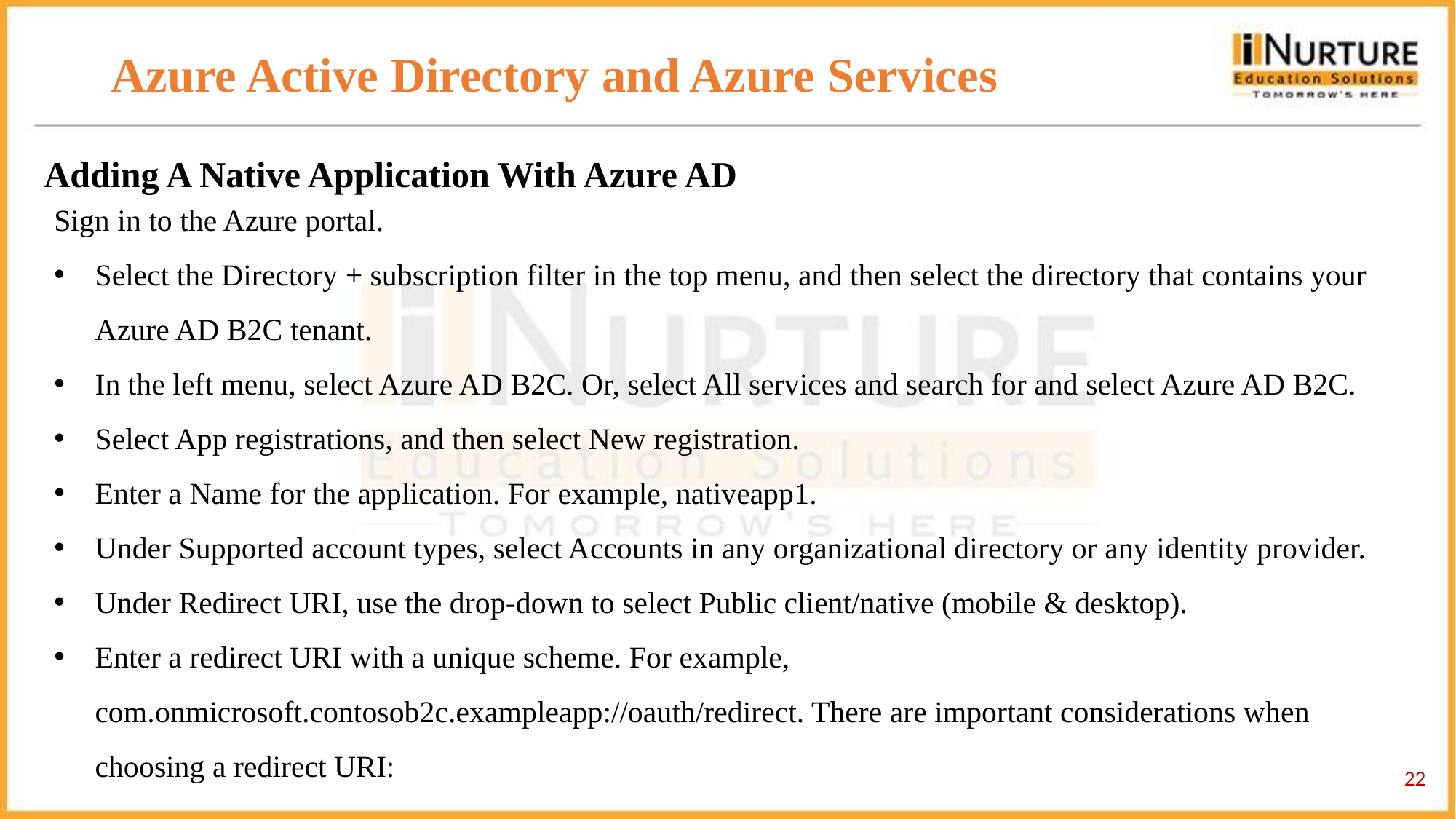

# Azure Active Directory and Azure Services
Adding A Native Application With Azure AD

Sign in to the Azure portal.
Select the Directory + subscription filter in the top menu, and then select the directory that contains your Azure AD B2C tenant.
In the left menu, select Azure AD B2C. Or, select All services and search for and select Azure AD B2C.
Select App registrations, and then select New registration.
Enter a Name for the application. For example, nativeapp1.
Under Supported account types, select Accounts in any organizational directory or any identity provider.
Under Redirect URI, use the drop-down to select Public client/native (mobile & desktop).
Enter a redirect URI with a unique scheme. For example, com.onmicrosoft.contosob2c.exampleapp://oauth/redirect. There are important considerations when choosing a redirect URI:
22